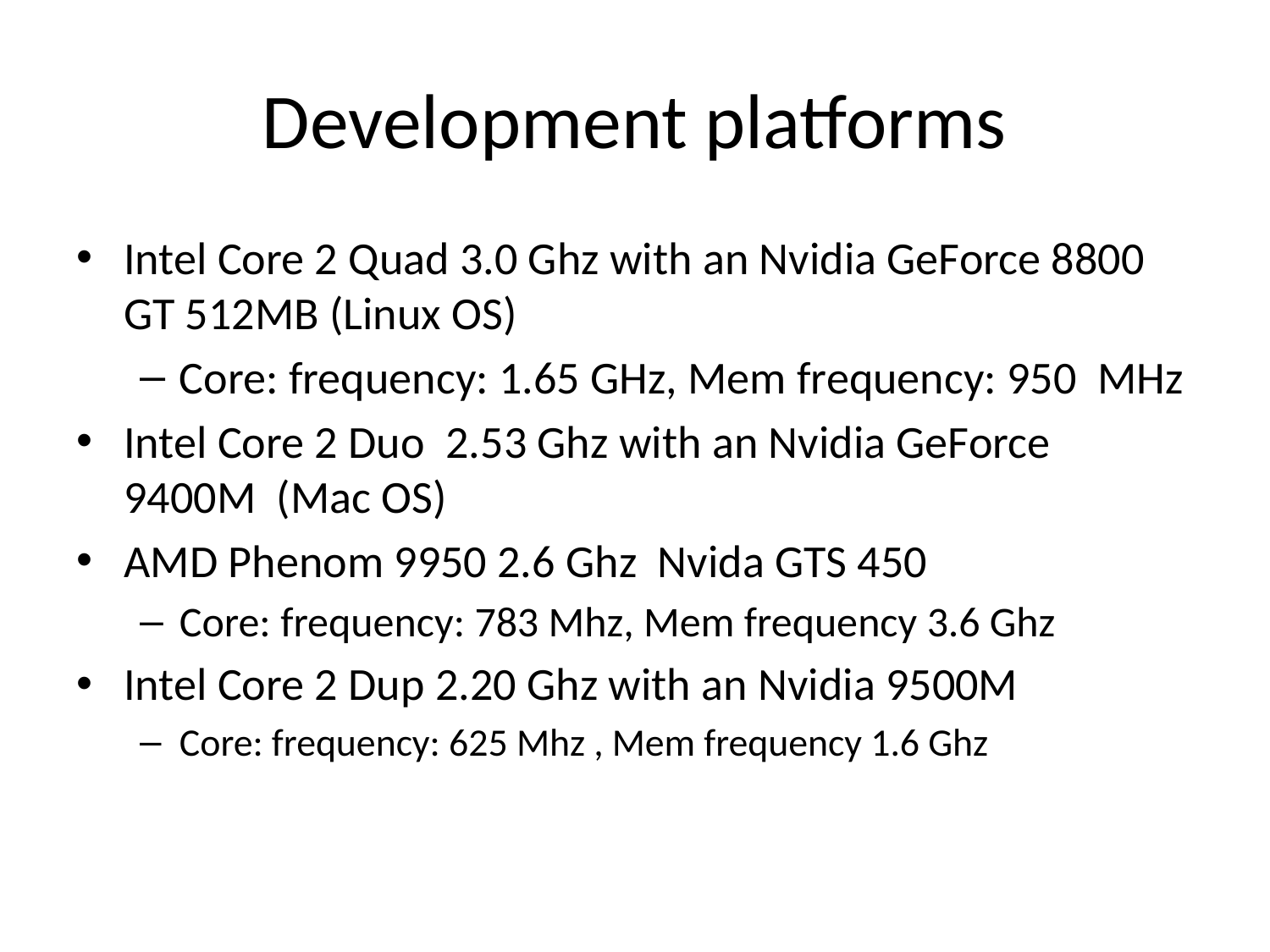

# Development platforms
Intel Core 2 Quad 3.0 Ghz with an Nvidia GeForce 8800 GT 512MB (Linux OS)
Core: frequency: 1.65 GHz, Mem frequency: 950  MHz
Intel Core 2 Duo  2.53 Ghz with an Nvidia GeForce 9400M  (Mac OS)
AMD Phenom 9950 2.6 Ghz  Nvida GTS 450
Core: frequency: 783 Mhz, Mem frequency 3.6 Ghz
Intel Core 2 Dup 2.20 Ghz with an Nvidia 9500M
Core: frequency: 625 Mhz , Mem frequency 1.6 Ghz